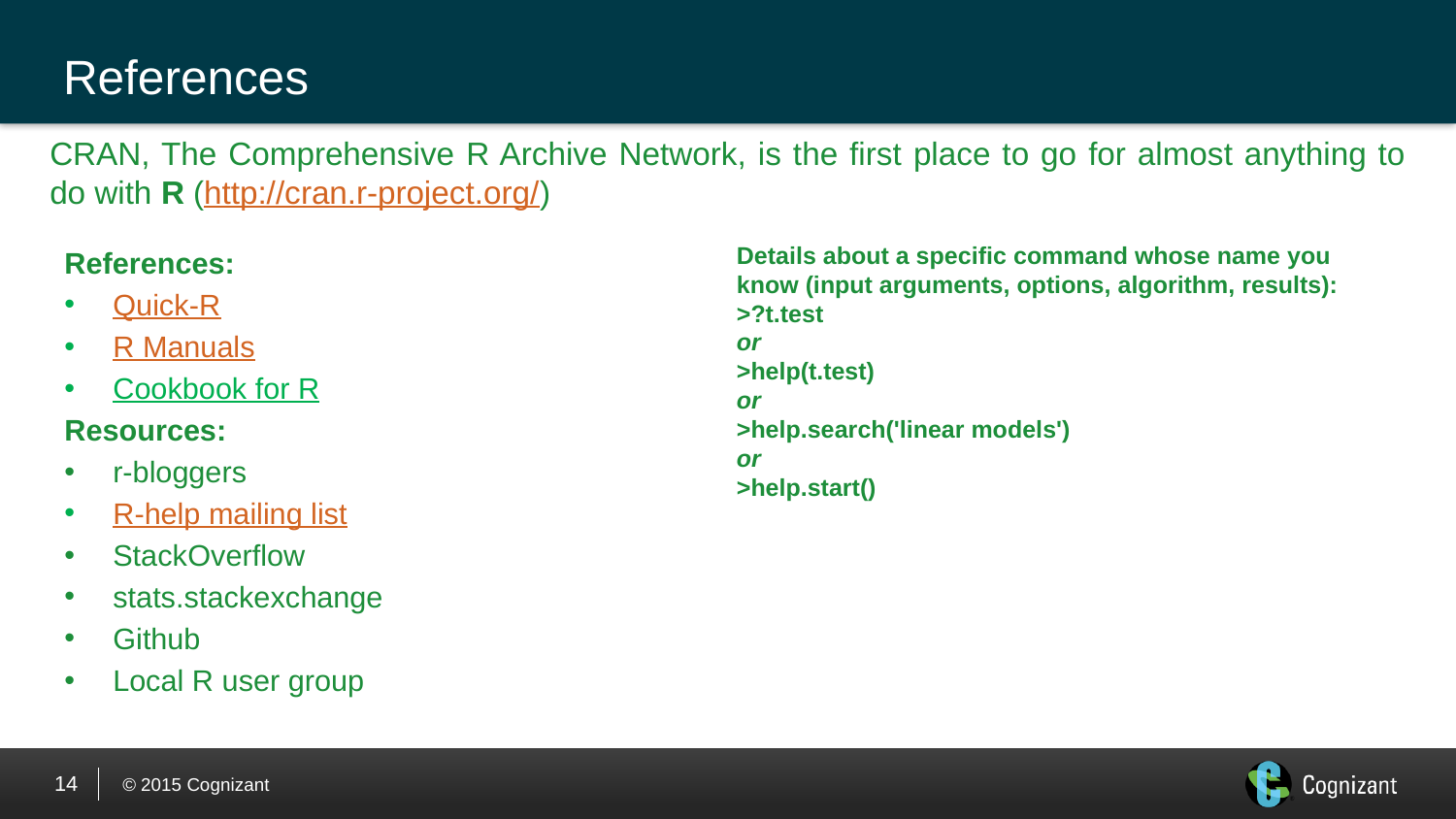

# References
	CRAN, The Comprehensive R Archive Network, is the first place to go for almost anything to do with R (http://cran.r-project.org/)
Details about a specific command whose name you know (input arguments, options, algorithm, results):
>?t.test
or
>help(t.test)
or
>help.search('linear models')
or
>help.start()
References:
Quick-R
R Manuals
Cookbook for R ​
Resources:
r-bloggers
R-help mailing list
StackOverflow
stats.stackexchange
Github
Local R user group
14